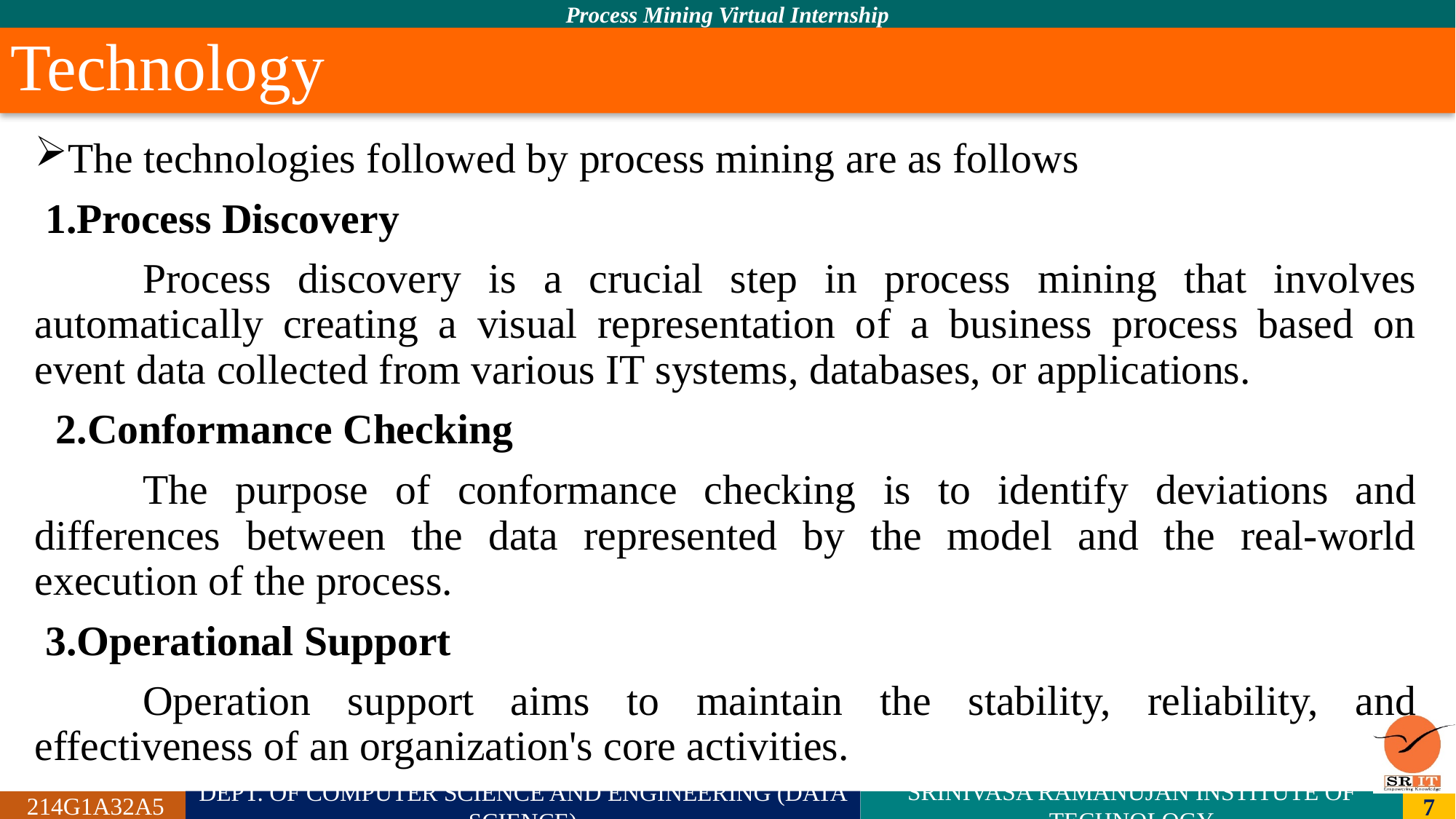

# Technology
The technologies followed by process mining are as follows
 1.Process Discovery
	Process discovery is a crucial step in process mining that involves automatically creating a visual representation of a business process based on event data collected from various IT systems, databases, or applications.
  2.Conformance Checking
	The purpose of conformance checking is to identify deviations and differences between the data represented by the model and the real-world execution of the process.
 3.Operational Support
	Operation support aims to maintain the stability, reliability, and effectiveness of an organization's core activities.